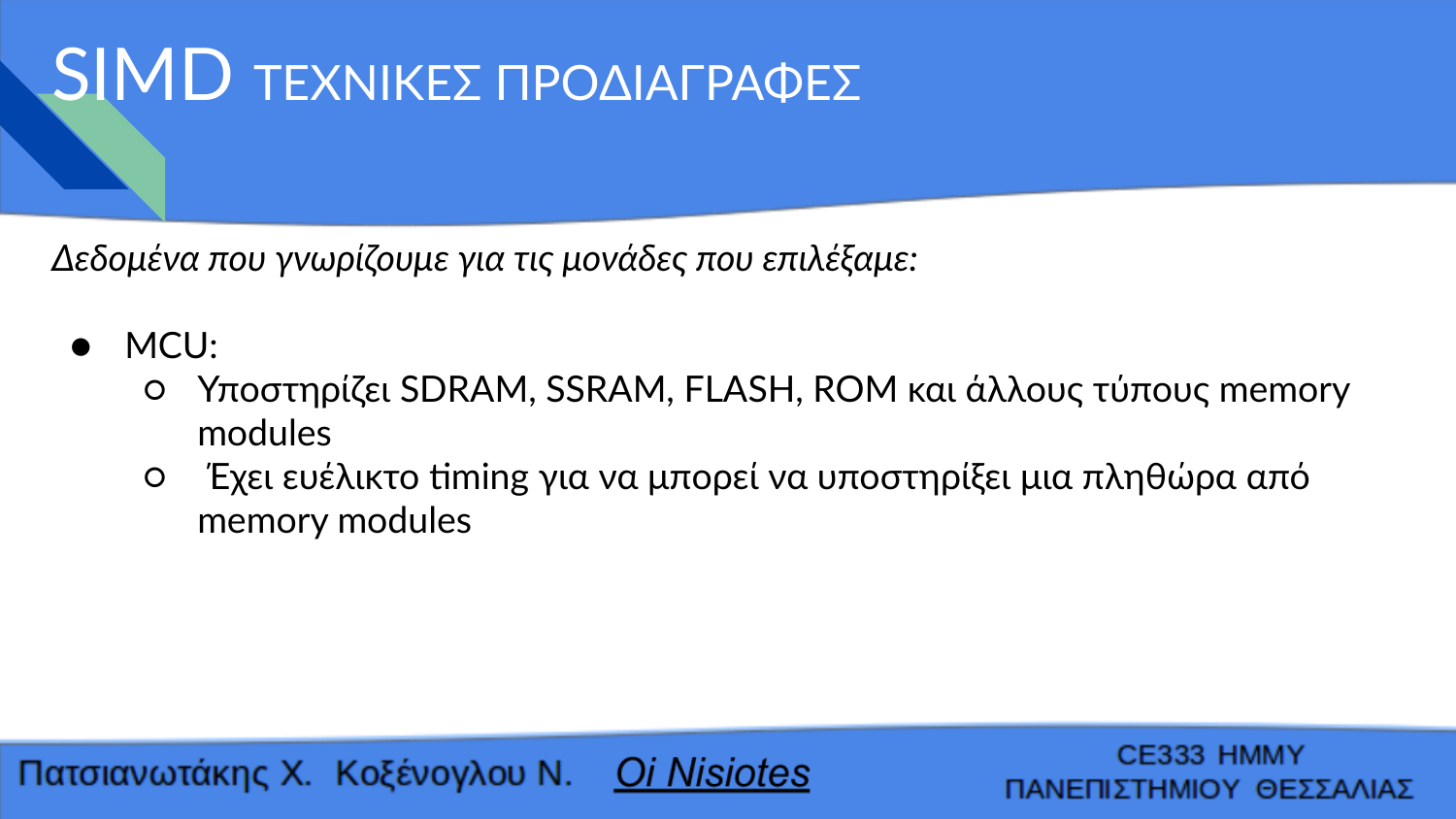

# SIMD ΤΕΧΝΙΚΕΣ ΠΡΟΔΙΑΓΡΑΦΕΣ

Δεδομένα που γνωρίζουμε για τις μονάδες που επιλέξαμε:

MCU:
Υποστηρίζει SDRAM, SSRAM, FLASH, ROM και άλλους τύπους memory modules
 Έχει ευέλικτο timing για να μπορεί να υποστηρίξει μια πληθώρα από memory modules